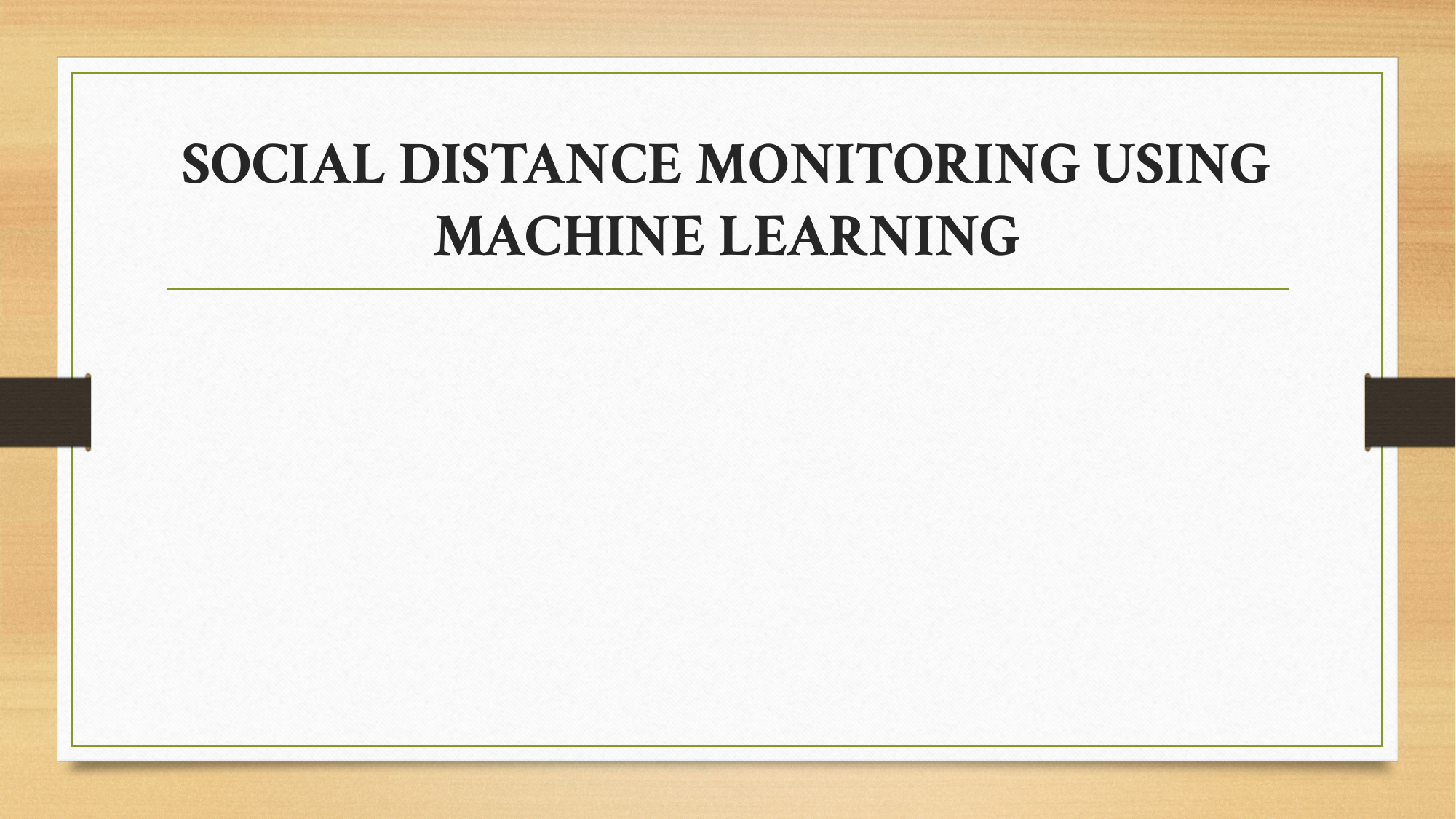

# SOCIAL DISTANCE MONITORING USING MACHINE LEARNING